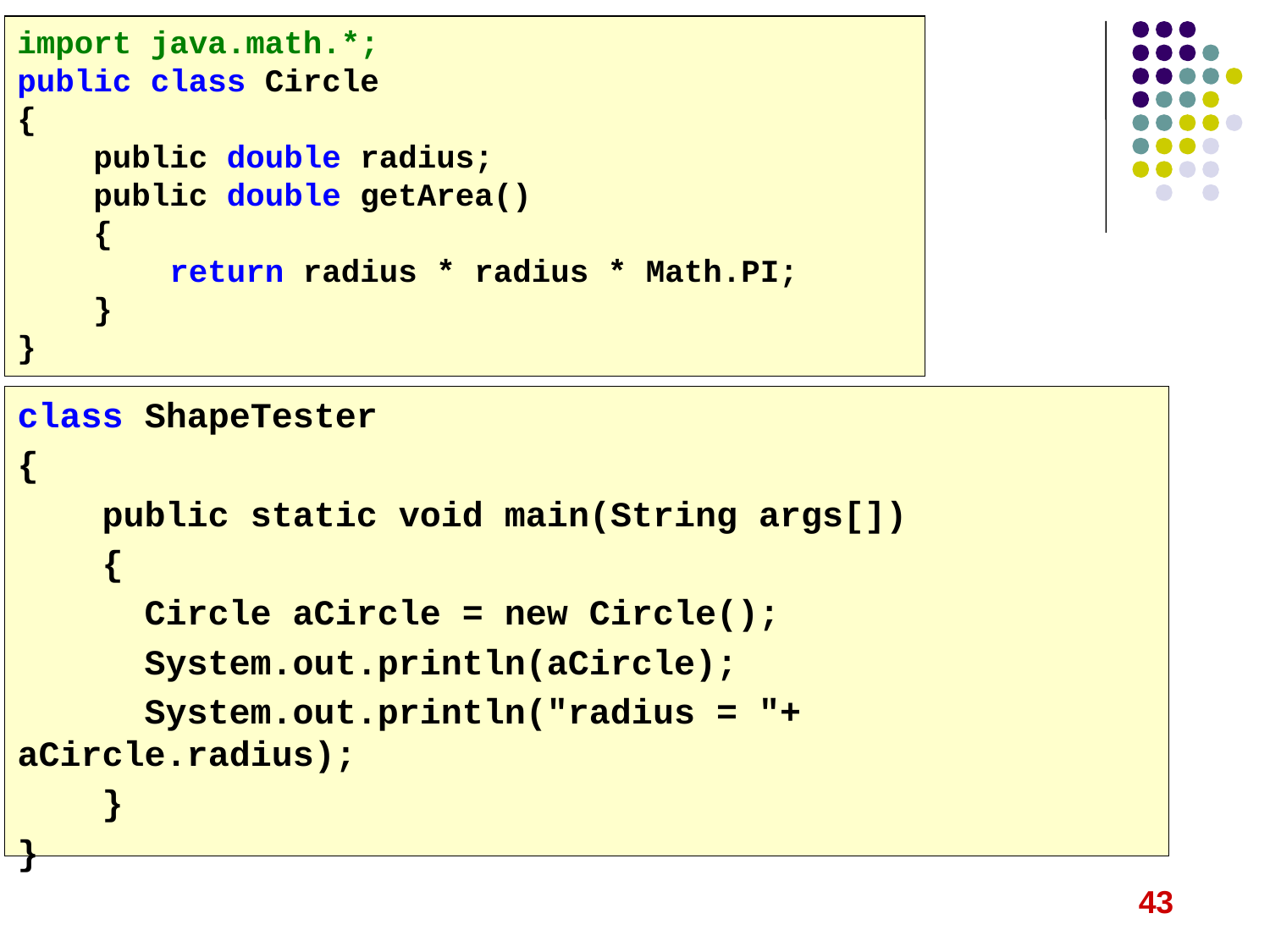

import java.math.*;
public class Circle
{
    public double radius;
    public double getArea()
    {
        return radius * radius * Math.PI;
    }
}
class ShapeTester
{
    public static void main(String args[])
    {
	Circle aCircle = new Circle();
      System.out.println(aCircle);
	System.out.println("radius = "+ aCircle.radius);
    }
}